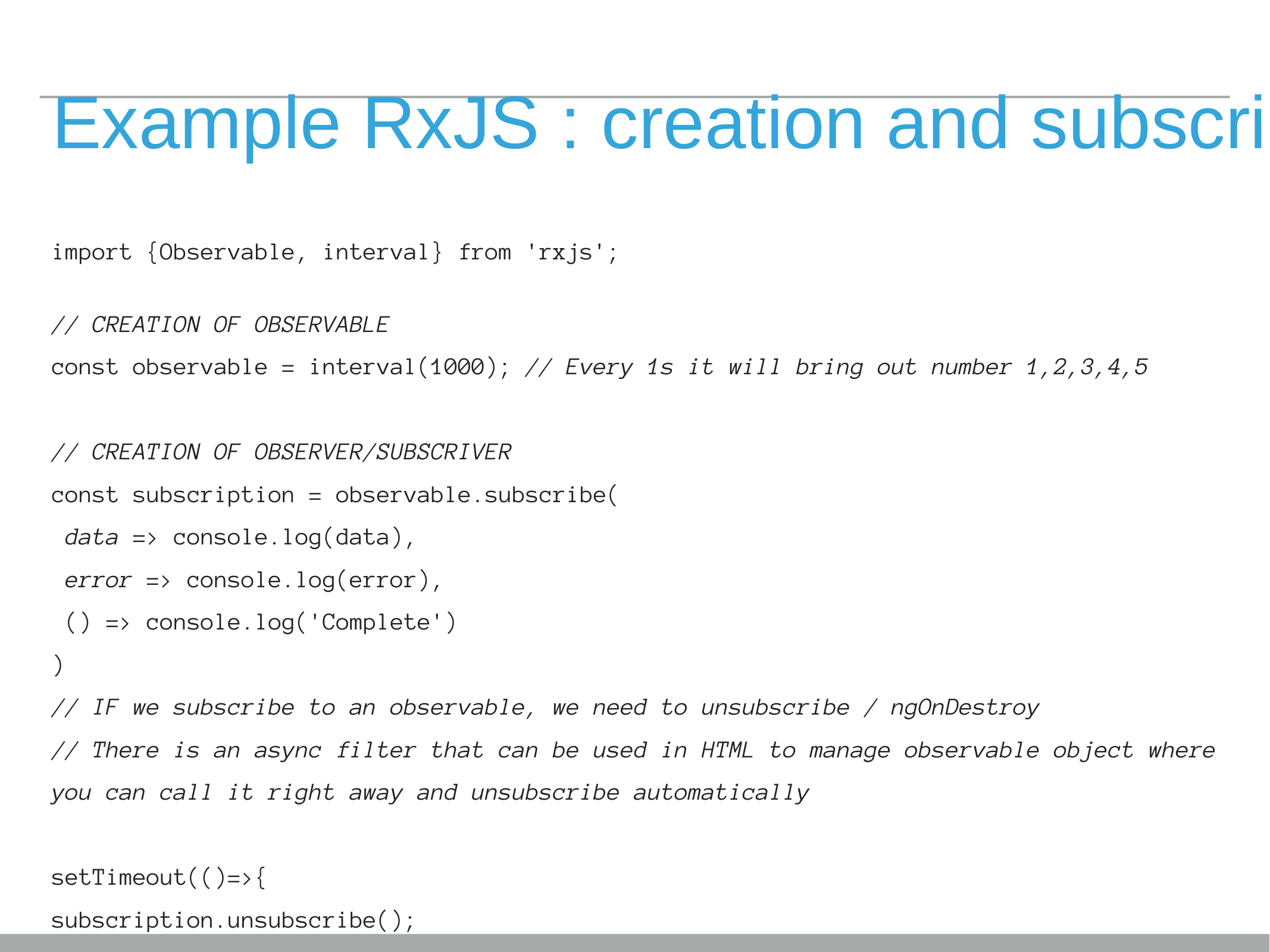

# Example RxJS : creation and subscribe
import {Observable, interval} from 'rxjs';
// CREATION OF OBSERVABLE
const observable = interval(1000); // Every 1s it will bring out number 1,2,3,4,5

// CREATION OF OBSERVER/SUBSCRIVER
const subscription = observable.subscribe(
 data => console.log(data),
 error => console.log(error),
 () => console.log('Complete')
)
// IF we subscribe to an observable, we need to unsubscribe / ngOnDestroy
// There is an async filter that can be used in HTML to manage observable object where you can call it right away and unsubscribe automatically

setTimeout(()=>{
subscription.unsubscribe();
console.log('Unsubscribed')

},10000)